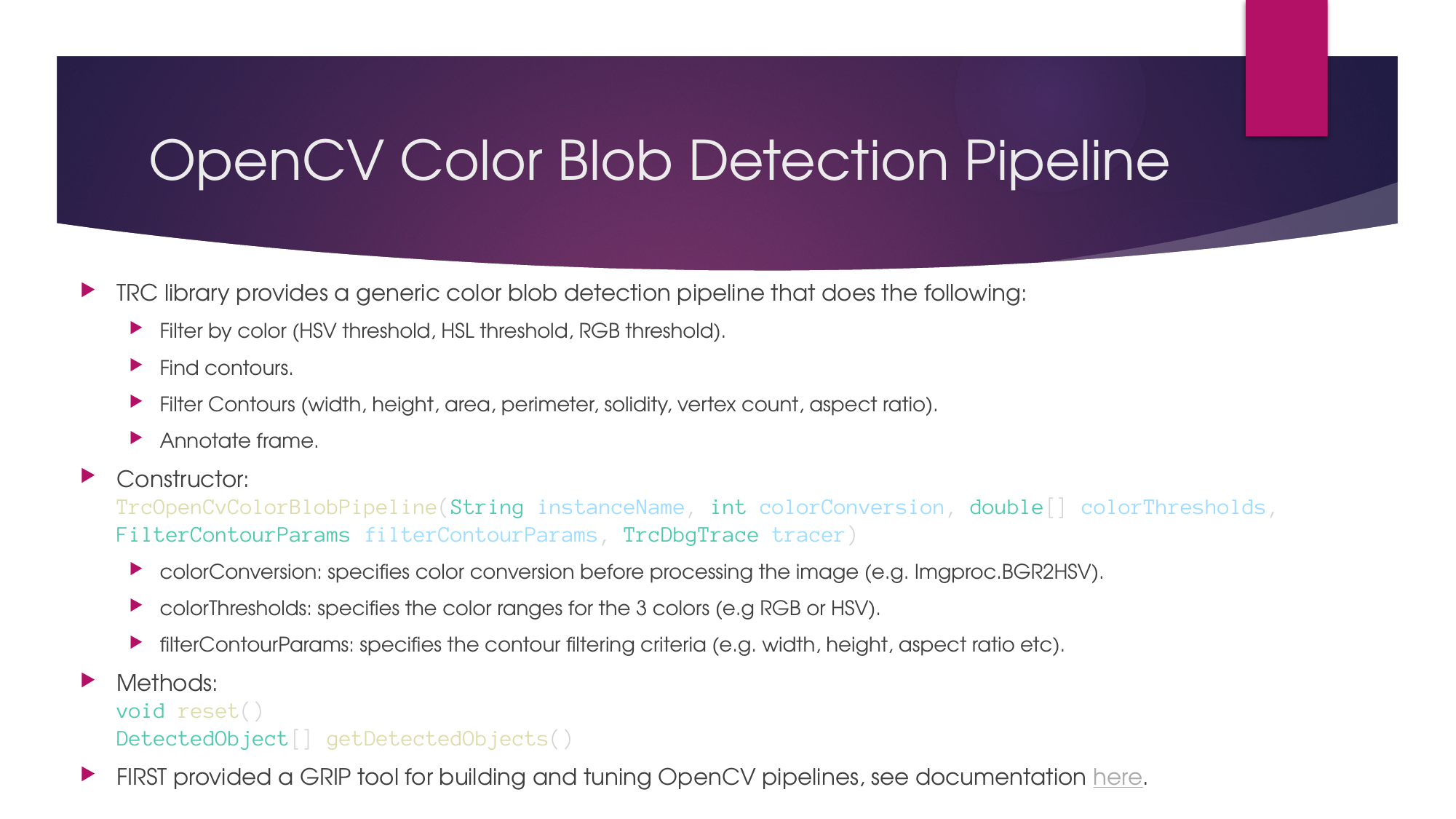

# OpenCV Color Blob Detection Pipeline
TRC library provides a generic color blob detection pipeline that does the following:
Filter by color (HSV threshold, HSL threshold, RGB threshold).
Find contours.
Filter Contours (width, height, area, perimeter, solidity, vertex count, aspect ratio).
Annotate frame.
Constructor:
TrcOpenCvColorBlobPipeline(String instanceName, int colorConversion, double[] colorThresholds, FilterContourParams filterContourParams, TrcDbgTrace tracer)
colorConversion: specifies color conversion before processing the image (e.g. Imgproc.BGR2HSV).
colorThresholds: specifies the color ranges for the 3 colors (e.g RGB or HSV).
filterContourParams: specifies the contour filtering criteria (e.g. width, height, aspect ratio etc).
Methods:
void reset()
DetectedObject[] getDetectedObjects()
FIRST provided a GRIP tool for building and tuning OpenCV pipelines, see documentation here.